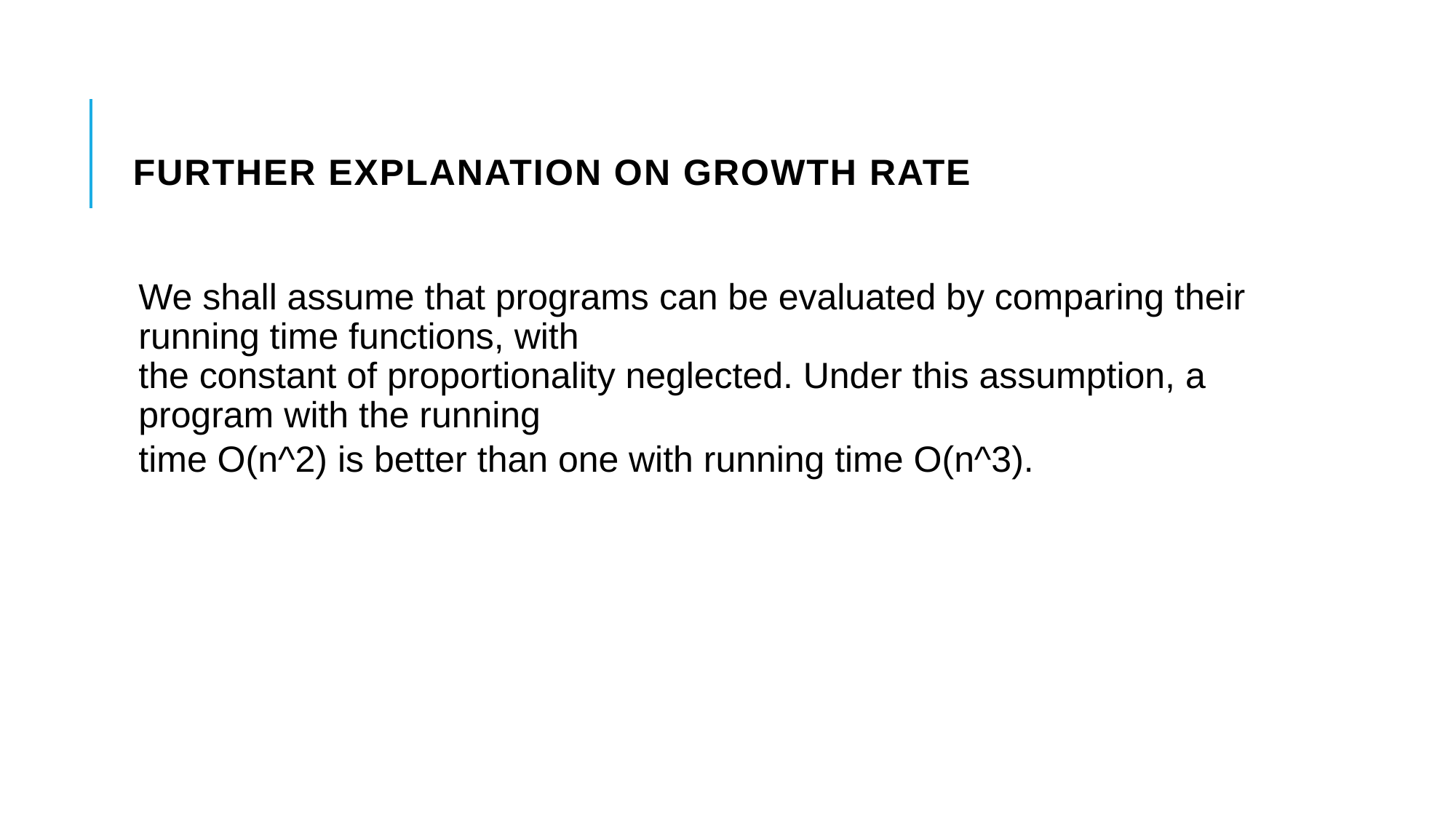

# Further Explanation on Growth Rate
We shall assume that programs can be evaluated by comparing their running time functions, with
the constant of proportionality neglected. Under this assumption, a program with the running
time O(n^2) is better than one with running time O(n^3).